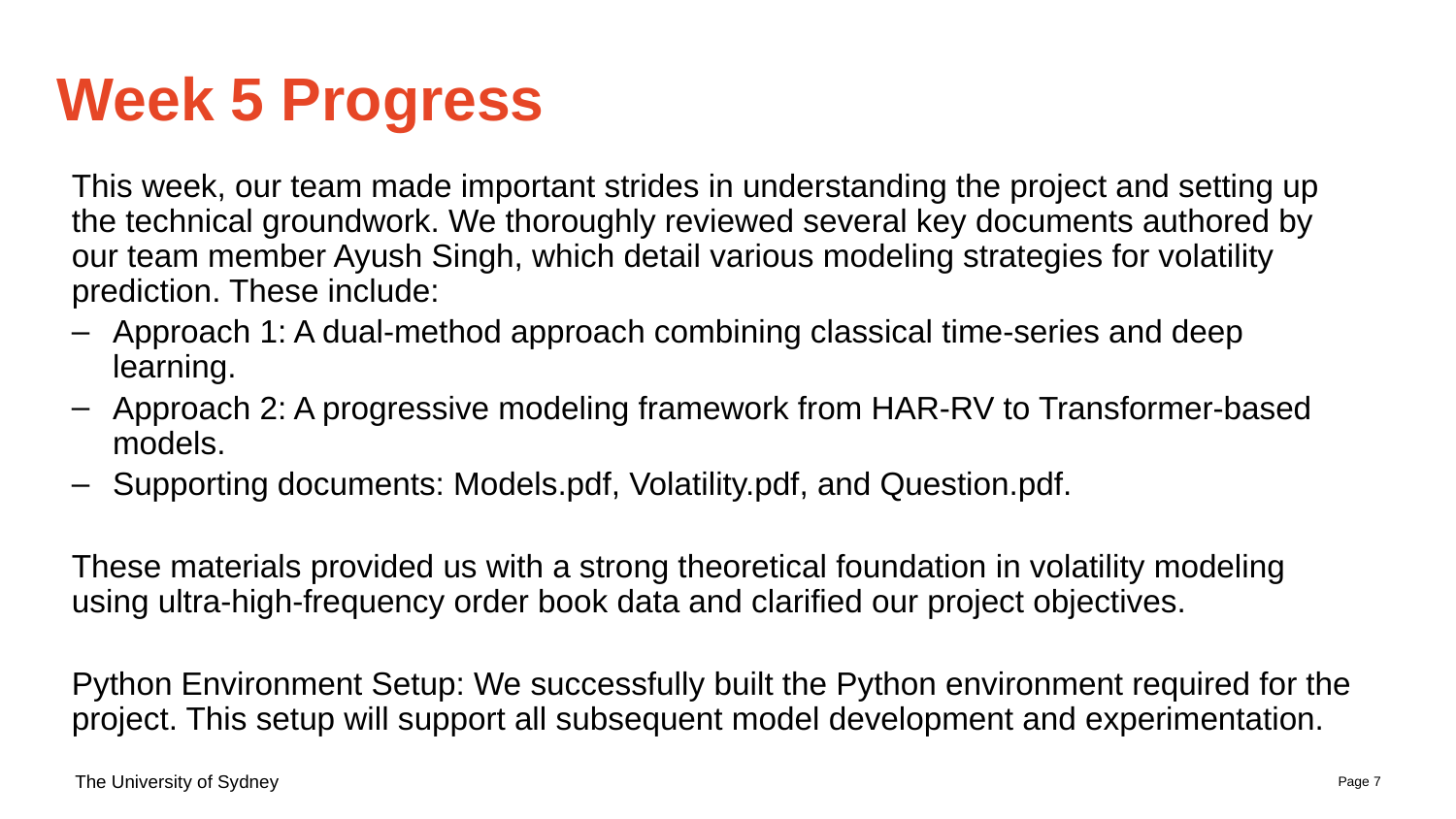

# Week 5 Progress
This week, our team made important strides in understanding the project and setting up the technical groundwork. We thoroughly reviewed several key documents authored by our team member Ayush Singh, which detail various modeling strategies for volatility prediction. These include:
Approach 1: A dual-method approach combining classical time-series and deep learning.
Approach 2: A progressive modeling framework from HAR-RV to Transformer-based models.
Supporting documents: Models.pdf, Volatility.pdf, and Question.pdf.

These materials provided us with a strong theoretical foundation in volatility modeling using ultra-high-frequency order book data and clarified our project objectives.

Python Environment Setup: We successfully built the Python environment required for the project. This setup will support all subsequent model development and experimentation.